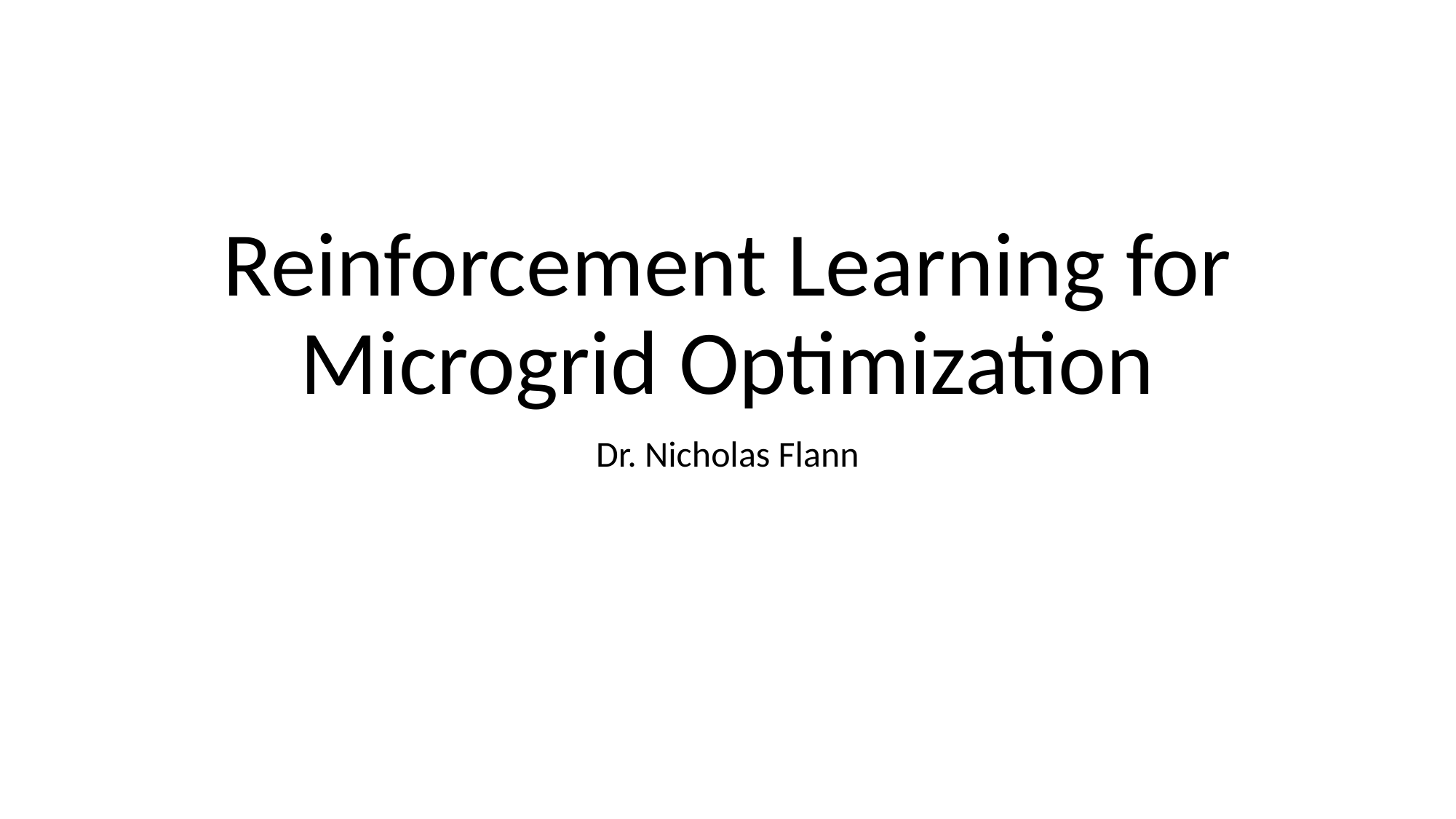

# Reinforcement Learning for Microgrid Optimization
Dr. Nicholas Flann